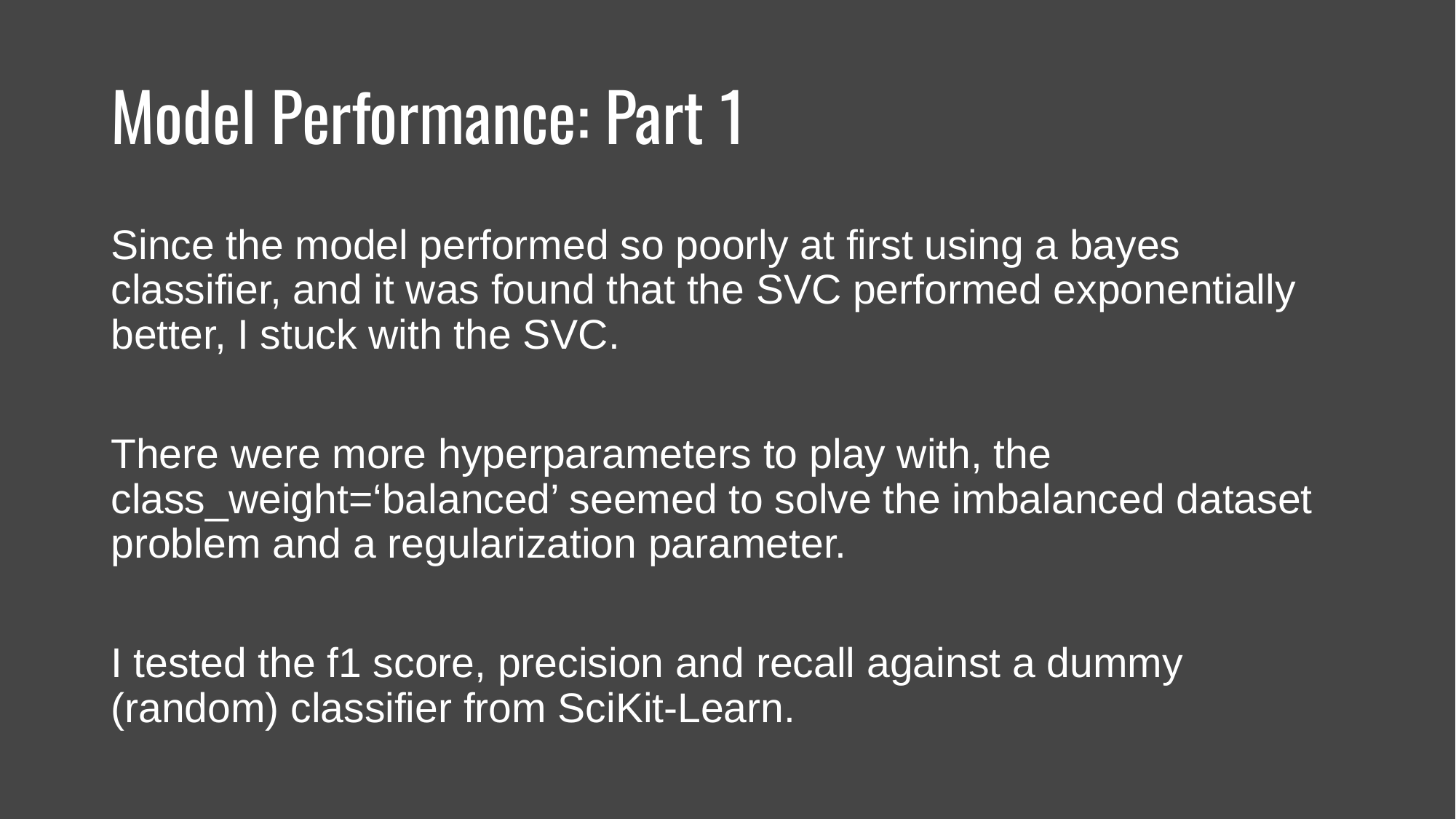

# Model Performance: Part 1
Since the model performed so poorly at first using a bayes classifier, and it was found that the SVC performed exponentially better, I stuck with the SVC.

There were more hyperparameters to play with, the class_weight=‘balanced’ seemed to solve the imbalanced dataset problem and a regularization parameter.

I tested the f1 score, precision and recall against a dummy (random) classifier from SciKit-Learn.